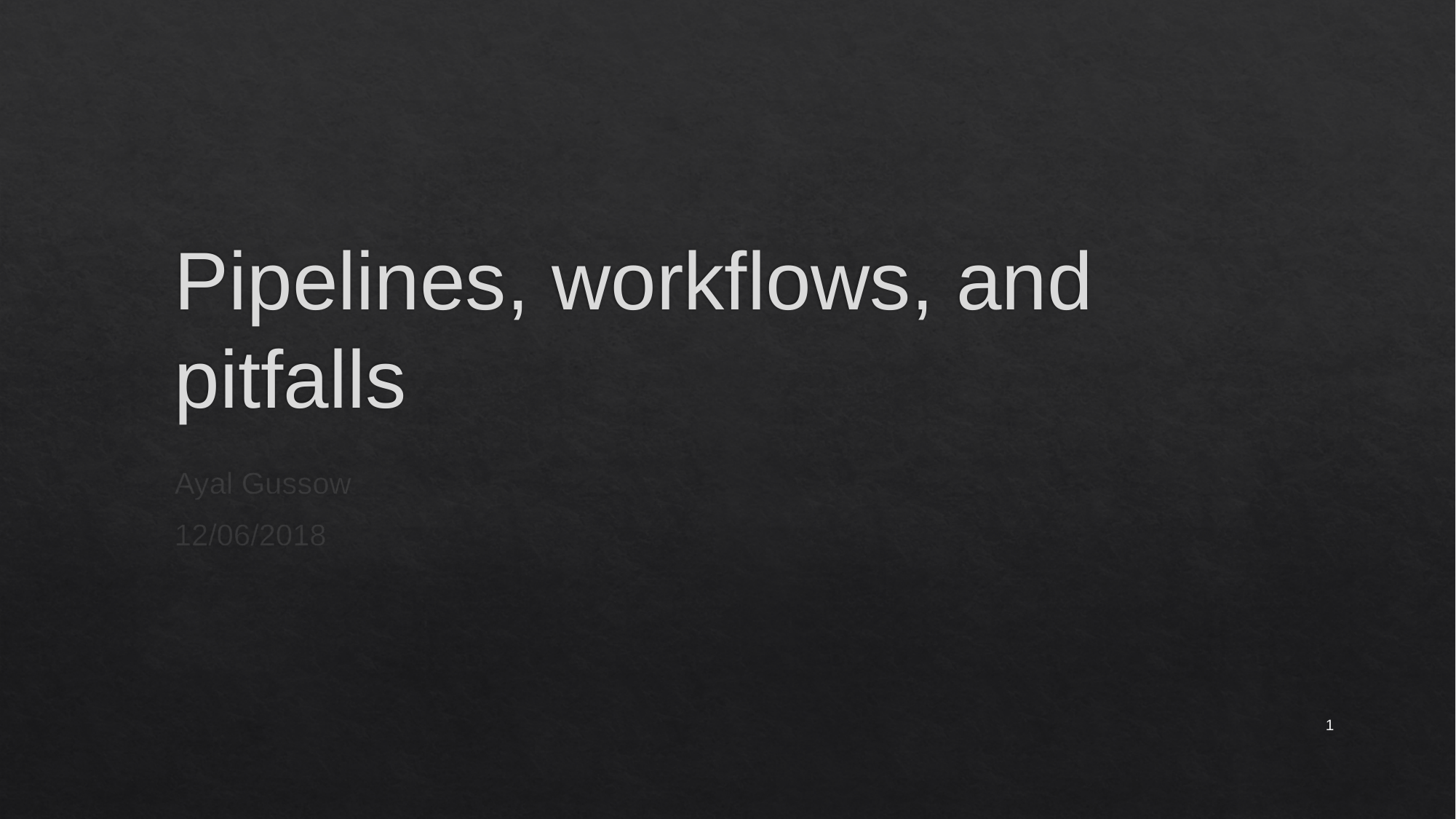

# Pipelines, workflows, and pitfalls
Ayal Gussow
12/06/2018
1